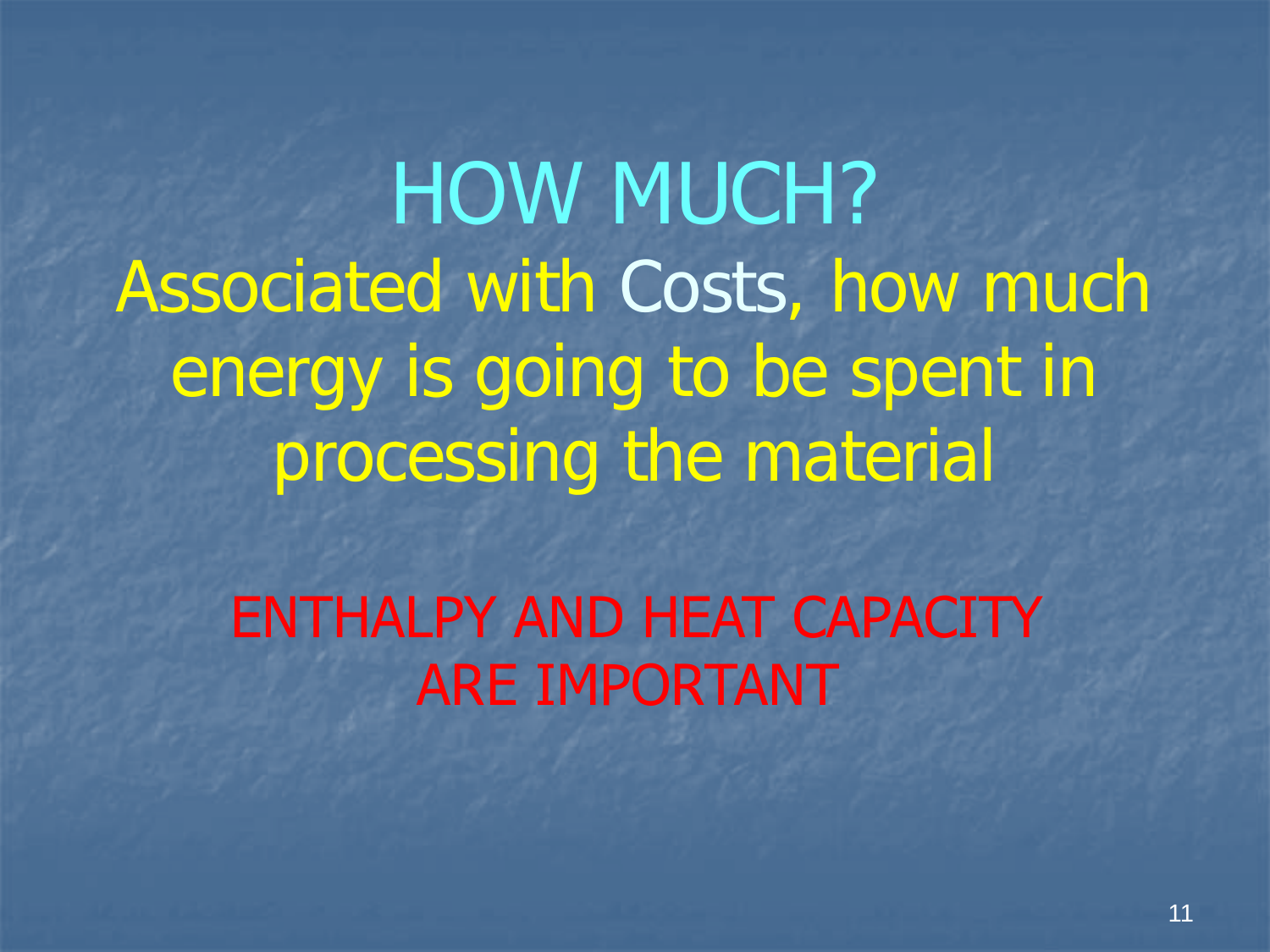

# HOW MUCH? Associated with Costs, how much energy is going to be spent in processing the material
ENTHALPY AND HEAT CAPACITY
ARE IMPORTANT
11